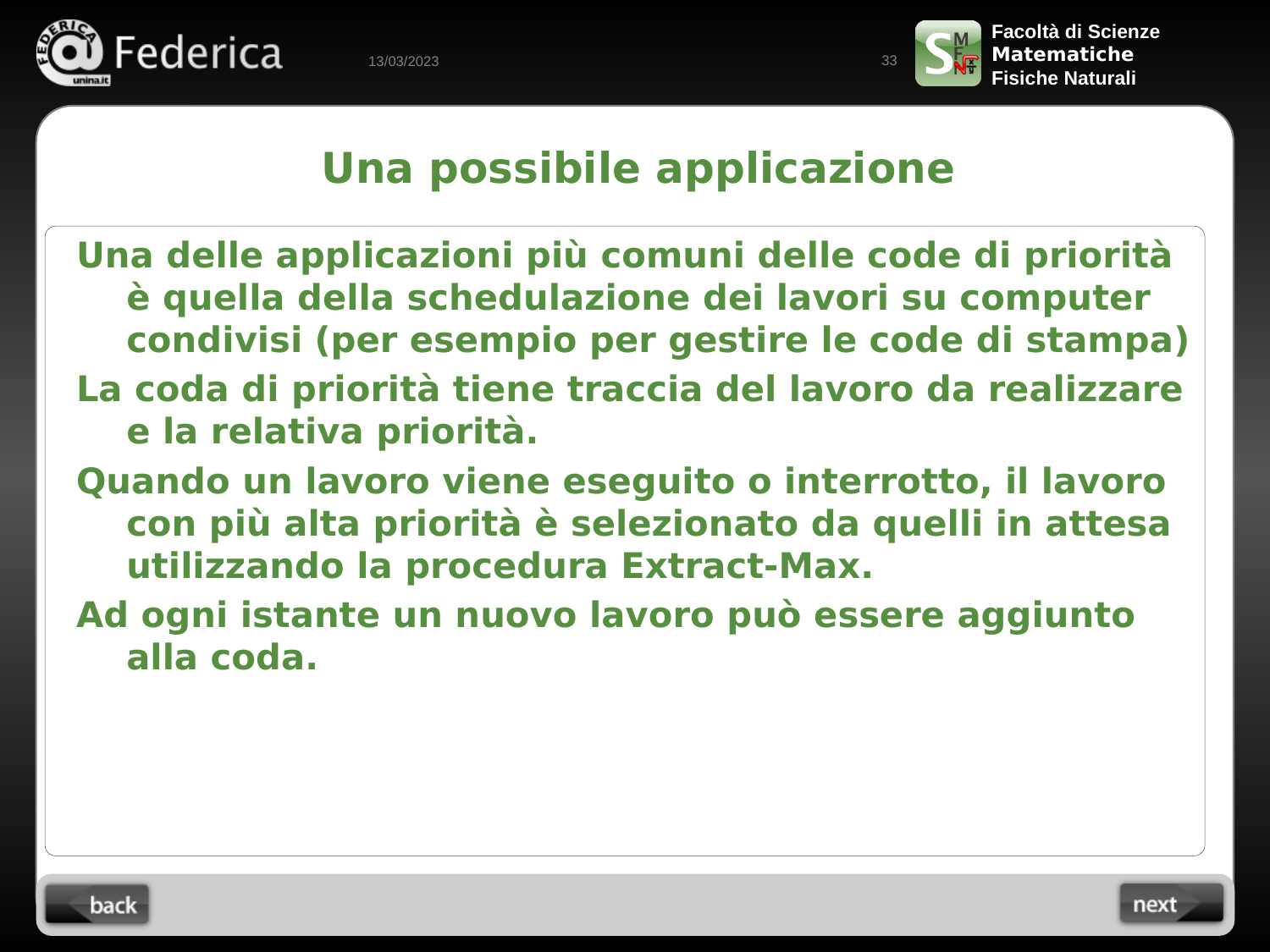

33
13/03/2023
# Una possibile applicazione

Una delle applicazioni più comuni delle code di priorità è quella della schedulazione dei lavori su computer condivisi (per esempio per gestire le code di stampa)
La coda di priorità tiene traccia del lavoro da realizzare e la relativa priorità.
Quando un lavoro viene eseguito o interrotto, il lavoro con più alta priorità è selezionato da quelli in attesa utilizzando la procedura Extract-Max.
Ad ogni istante un nuovo lavoro può essere aggiunto alla coda.